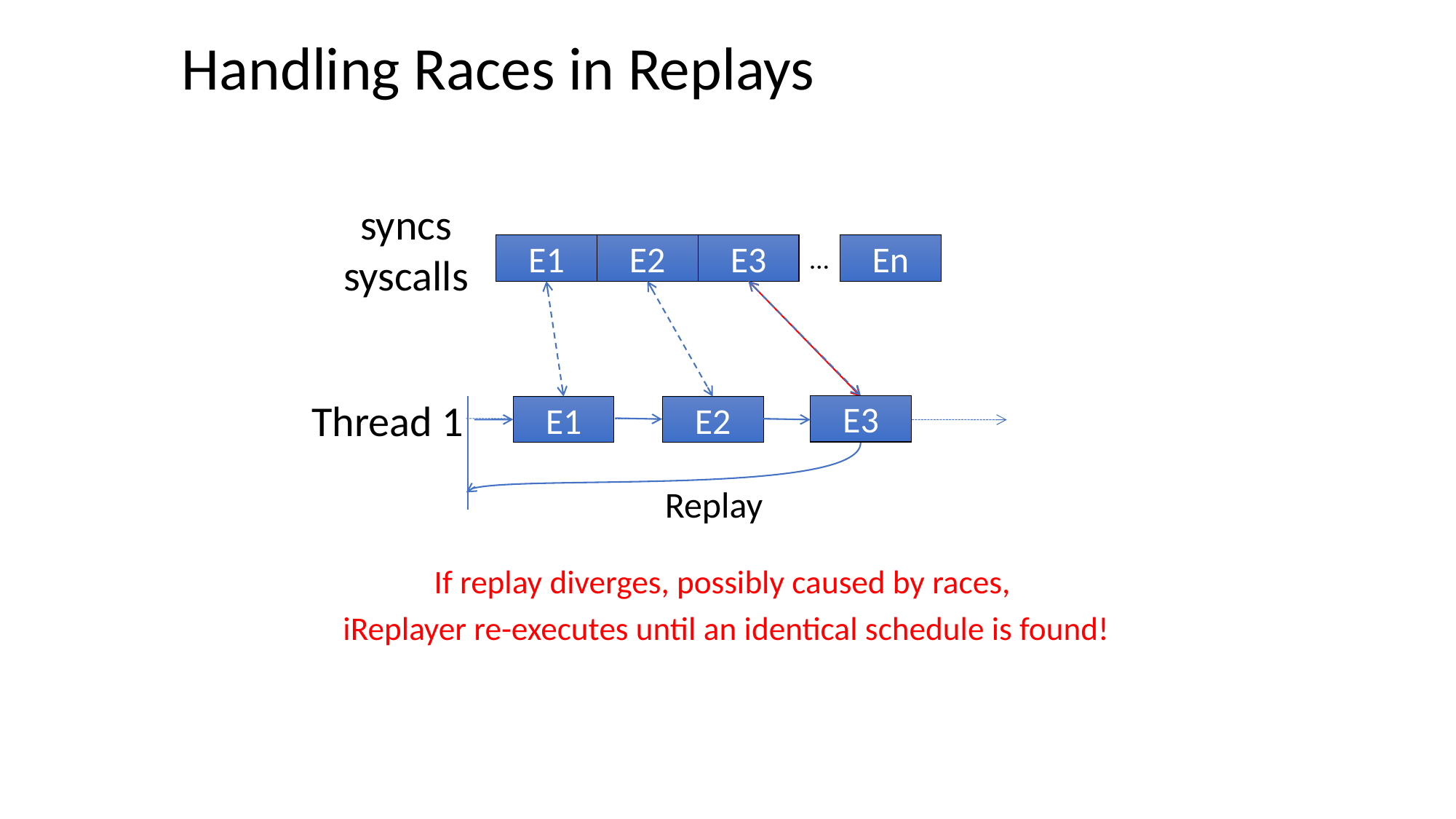

# Handling Races in Replays
syncs
syscalls
E1
E2
E3
En
…
Thread 1
E3
E1
E2
Ex
Replay
If replay diverges, possibly caused by races,
iReplayer re-executes until an identical schedule is found!